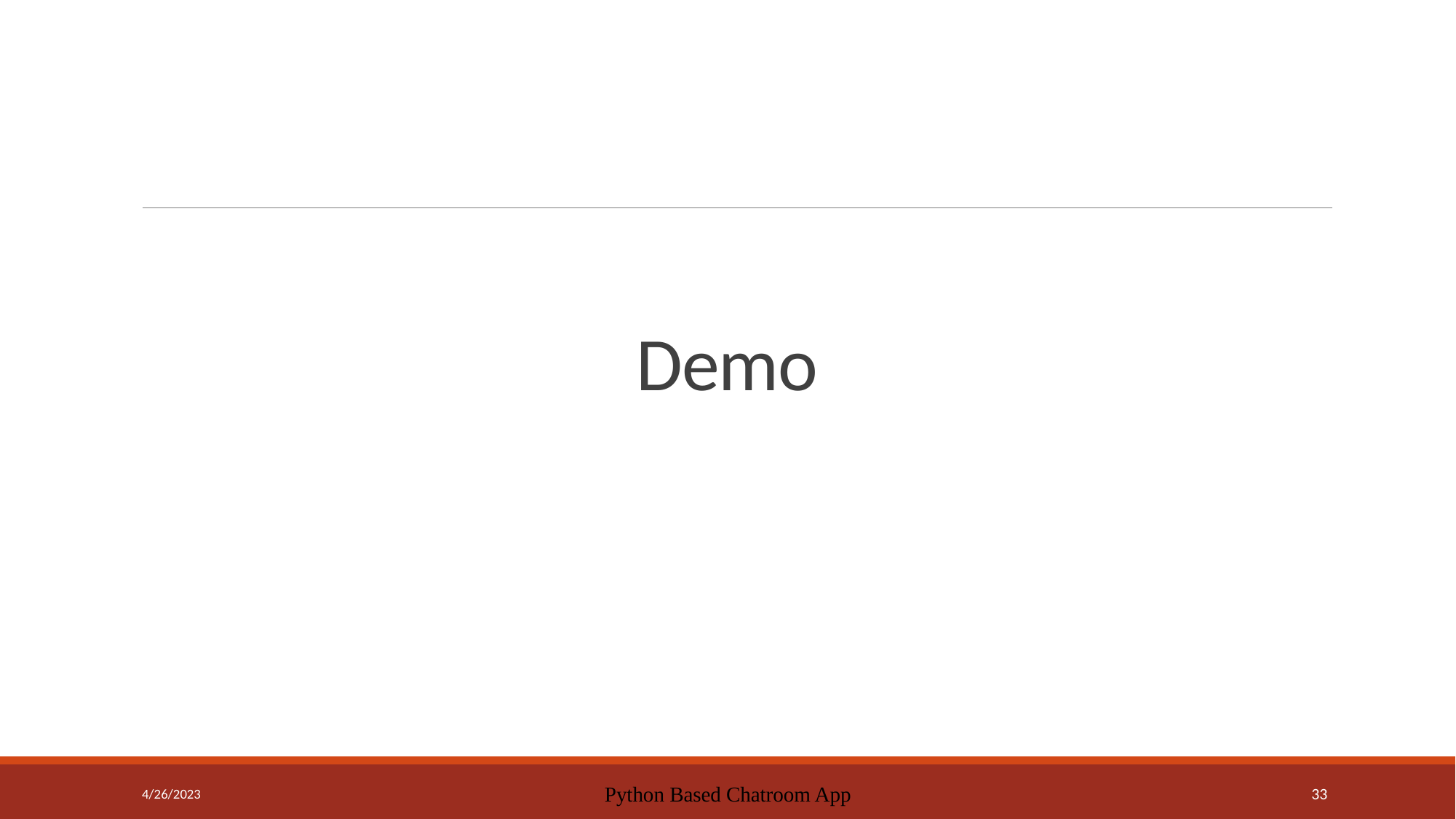

# Demo
4/26/2023
Python Based Chatroom App
33